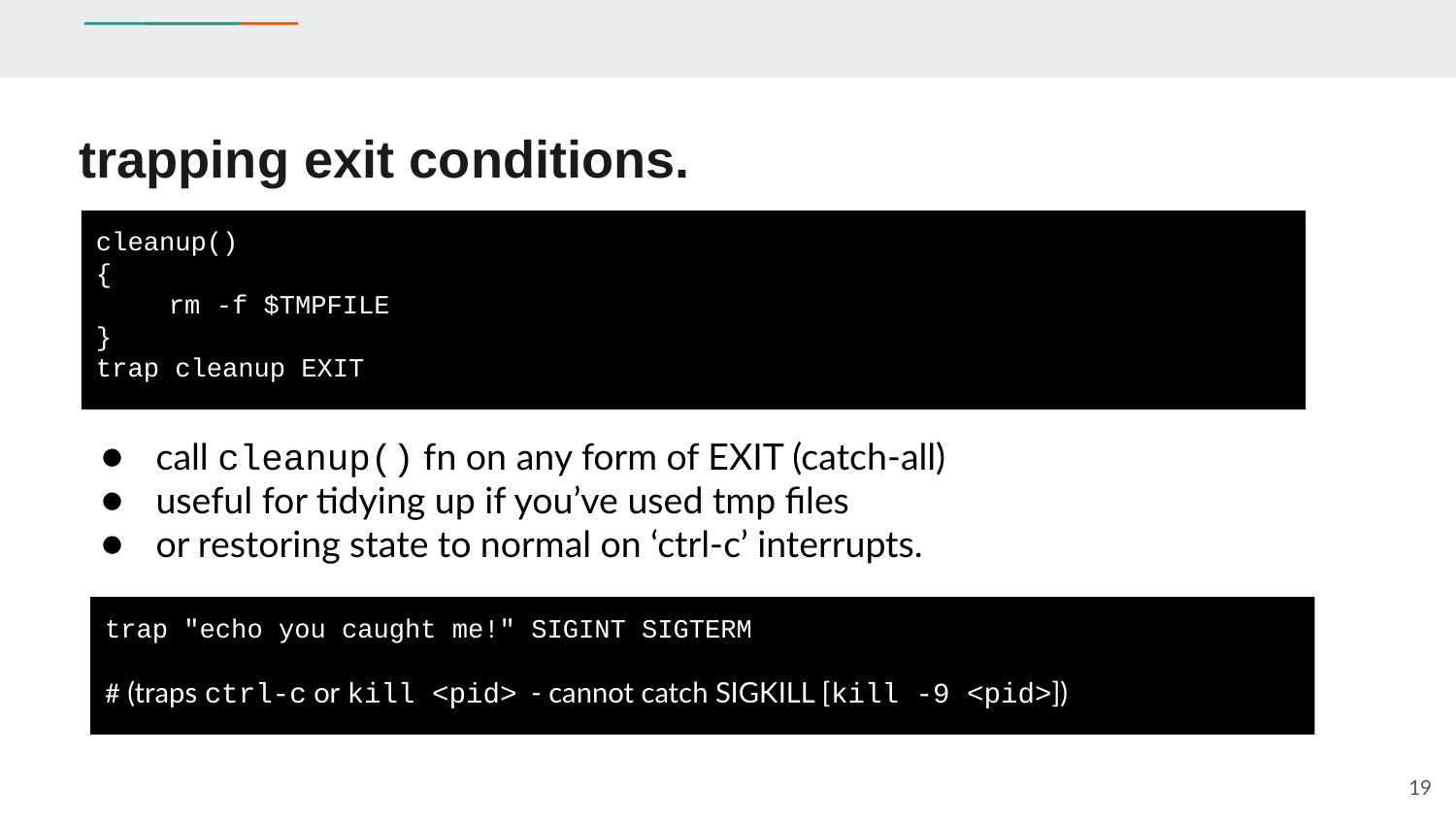

# trapping exit conditions.
cleanup()
{
rm -f $TMPFILE
}
trap cleanup EXIT

call cleanup() fn on any form of EXIT (catch-all)
useful for tidying up if you’ve used tmp files
or restoring state to normal on ‘ctrl-c’ interrupts.

trap "echo you caught me!" SIGINT SIGTERM

# (traps ctrl-c or kill <pid>  - cannot catch SIGKILL [kill -9 <pid>])

19